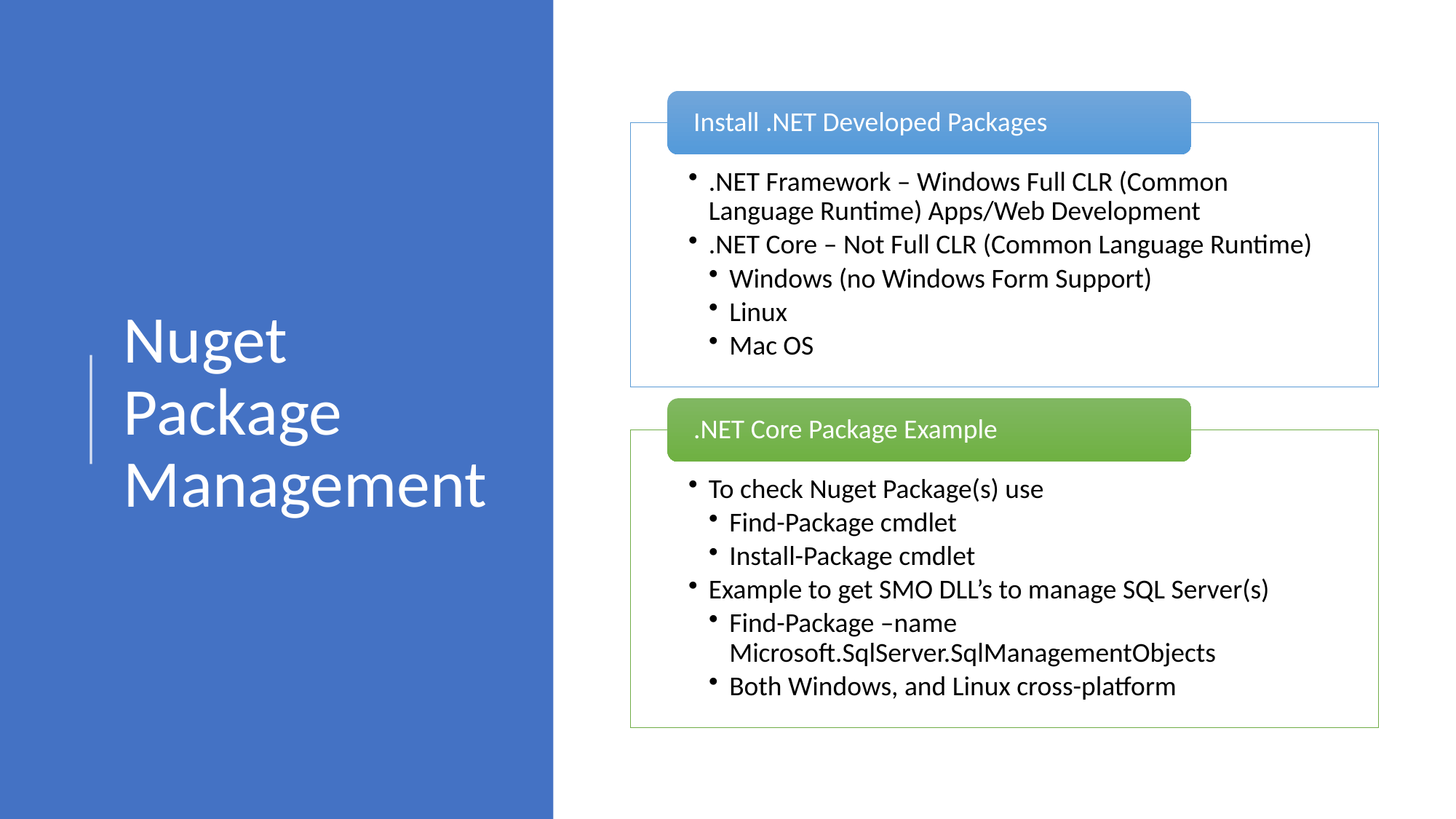

.NET Framework – Windows Full CLR (Common Language Runtime) Apps/Web Development
.NET Core – Not Full CLR (Common Language Runtime)
Windows (no Windows Form Support)
Linux
Mac OS
Install .NET Developed Packages
To check Nuget Package(s) use
Find-Package cmdlet
Install-Package cmdlet
Example to get SMO DLL’s to manage SQL Server(s)
Find-Package –name Microsoft.SqlServer.SqlManagementObjects
Both Windows, and Linux cross-platform
.NET Core Package Example
# Nuget Package Management